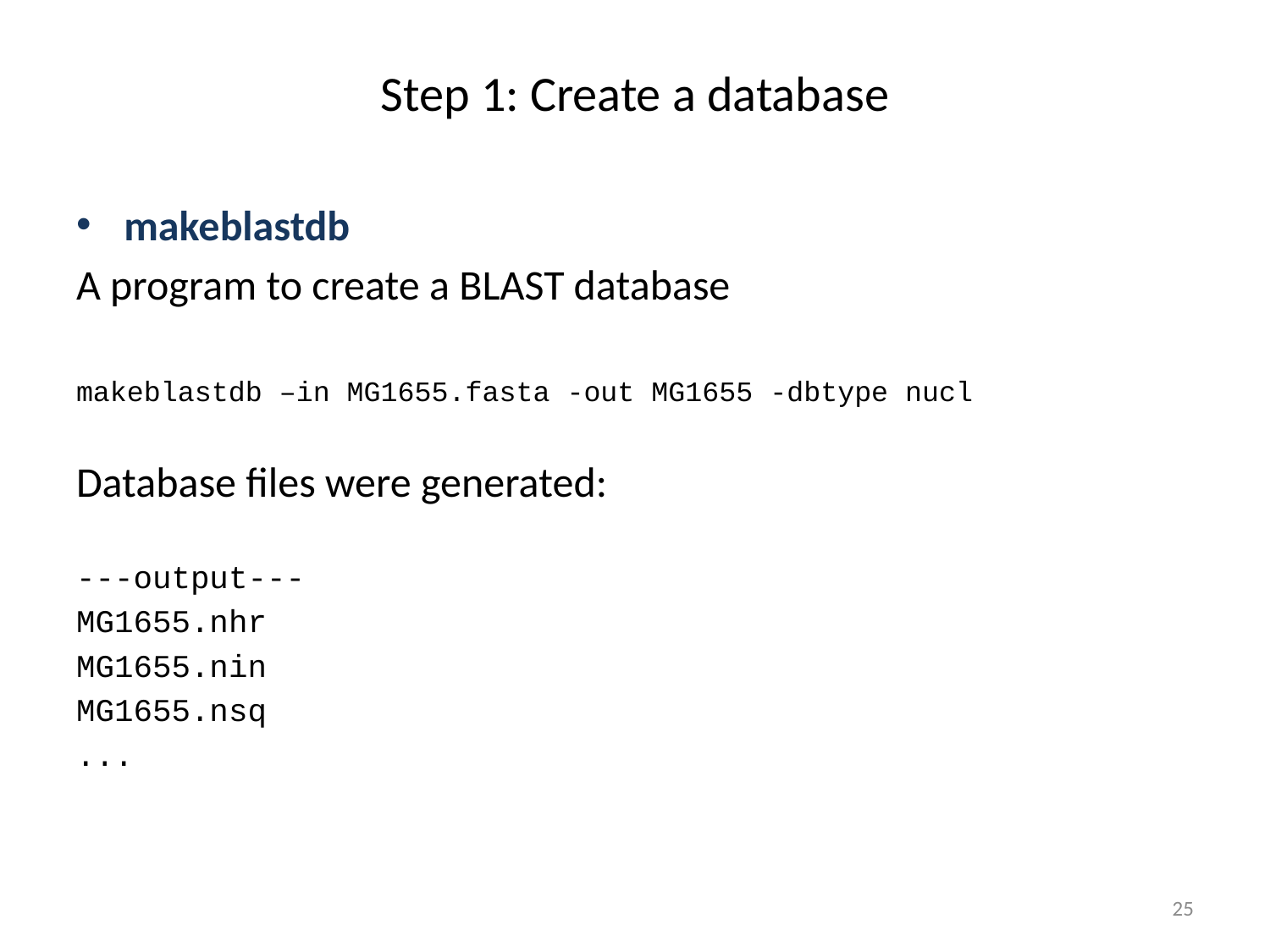

# Step 1: Create a database
makeblastdb
A program to create a BLAST database

makeblastdb –in MG1655.fasta -out MG1655 -dbtype nucl

Database files were generated:

---output---
MG1655.nhr
MG1655.nin
MG1655.nsq
...

25